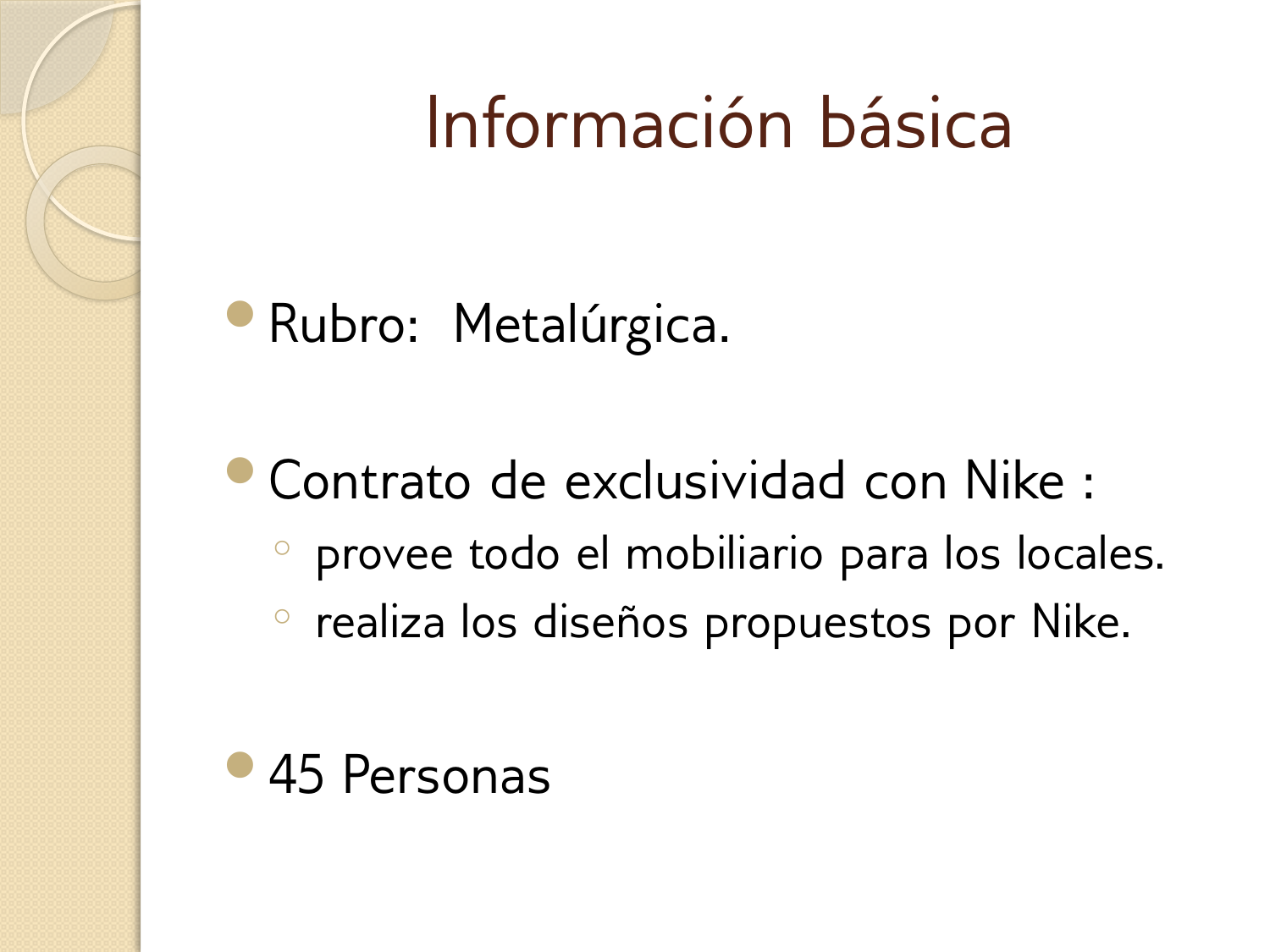

# Información básica

Rubro:  Metalúrgica.

Contrato de exclusividad con Nike :
 provee todo el mobiliario para los locales.
 realiza los diseños propuestos por Nike.

45 Personas